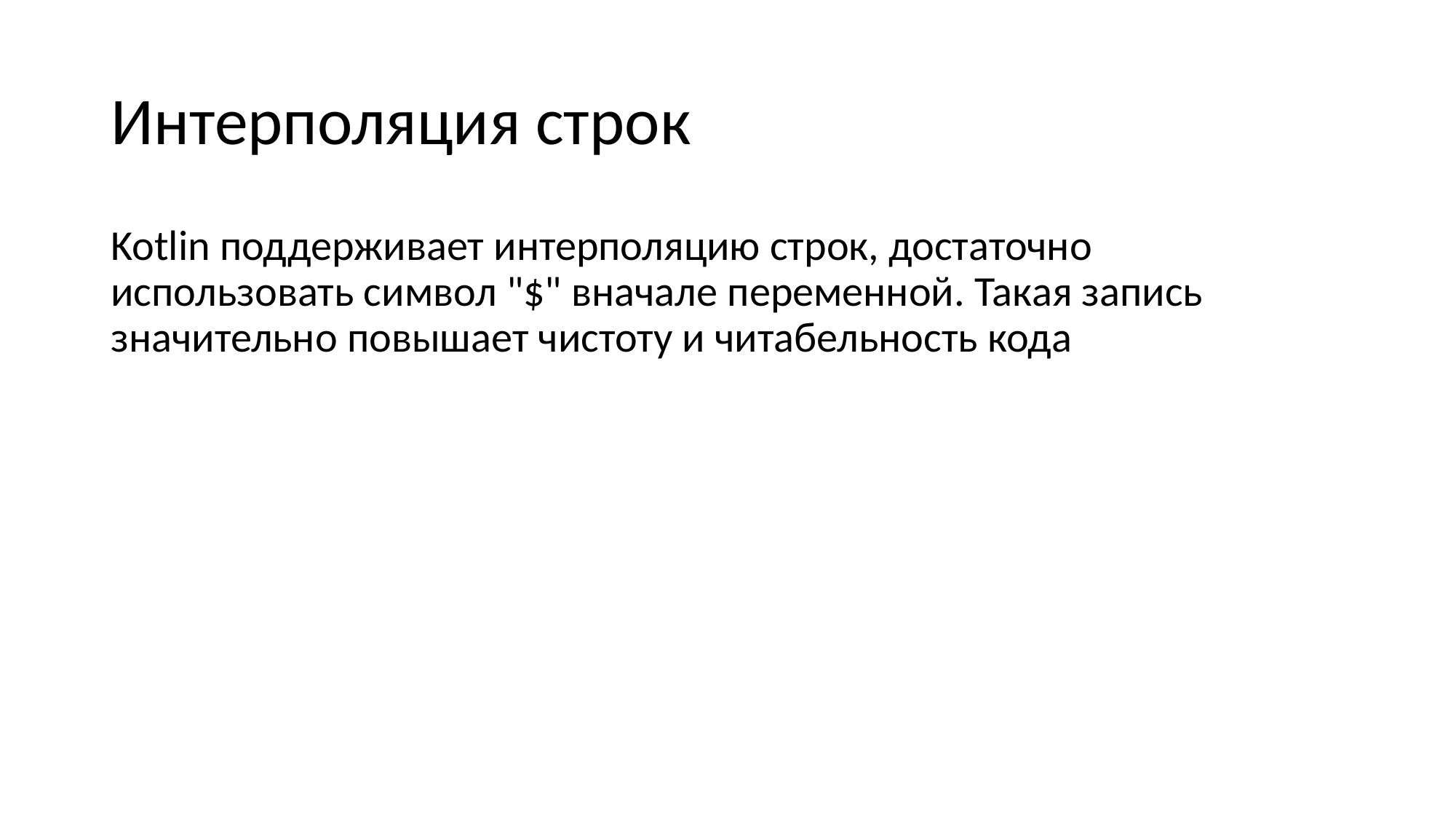

# Интерполяция строк
Kotlin поддерживает интерполяцию строк, достаточно использовать символ "$" вначале переменной. Такая запись значительно повышает чистоту и читабельность кода